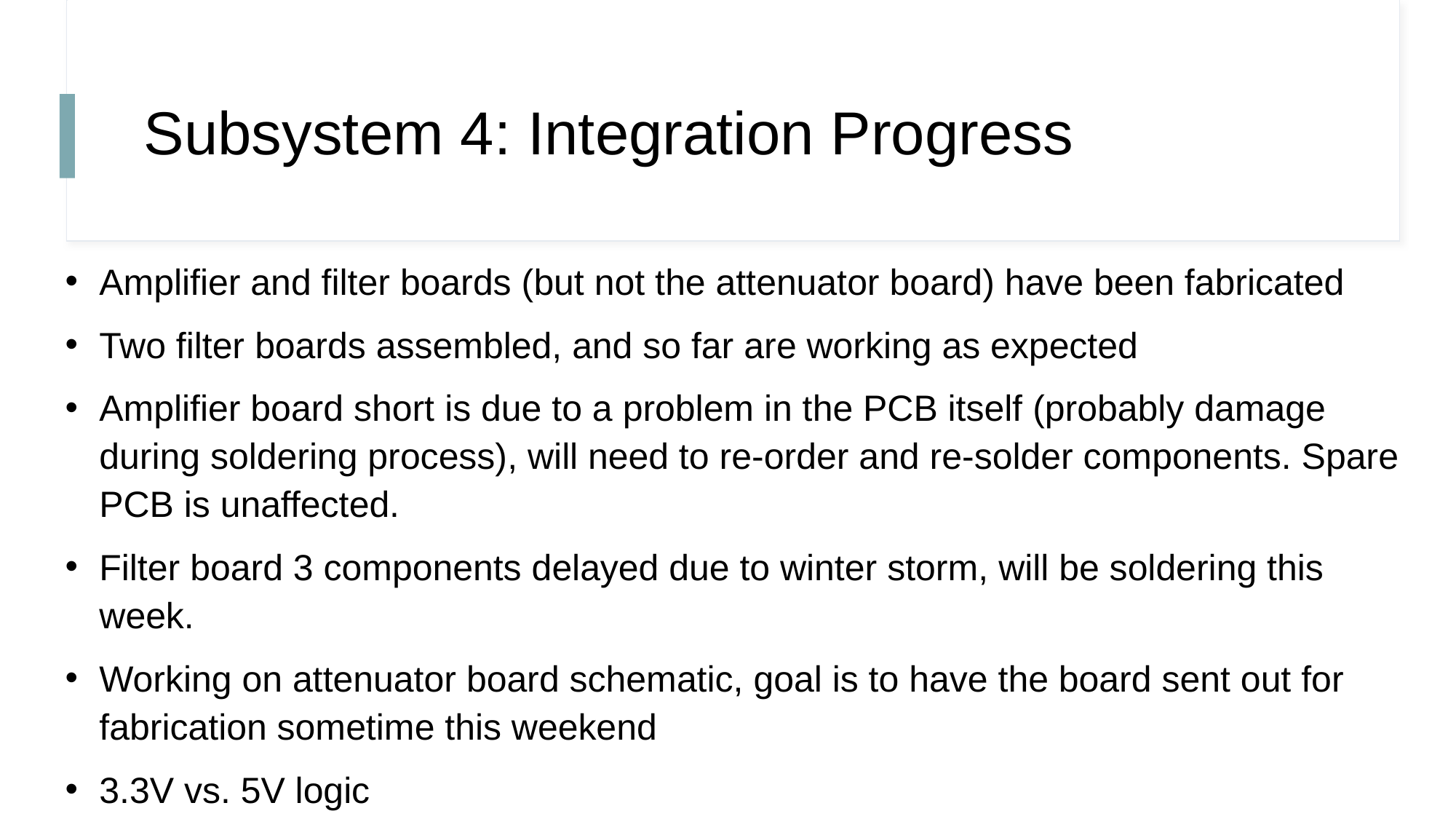

# Subsystem 4: Integration Progress
Amplifier and filter boards (but not the attenuator board) have been fabricated
Two filter boards assembled, and so far are working as expected
Amplifier board short is due to a problem in the PCB itself (probably damage during soldering process), will need to re-order and re-solder components. Spare PCB is unaffected.
Filter board 3 components delayed due to winter storm, will be soldering this week.
Working on attenuator board schematic, goal is to have the board sent out for fabrication sometime this weekend
3.3V vs. 5V logic